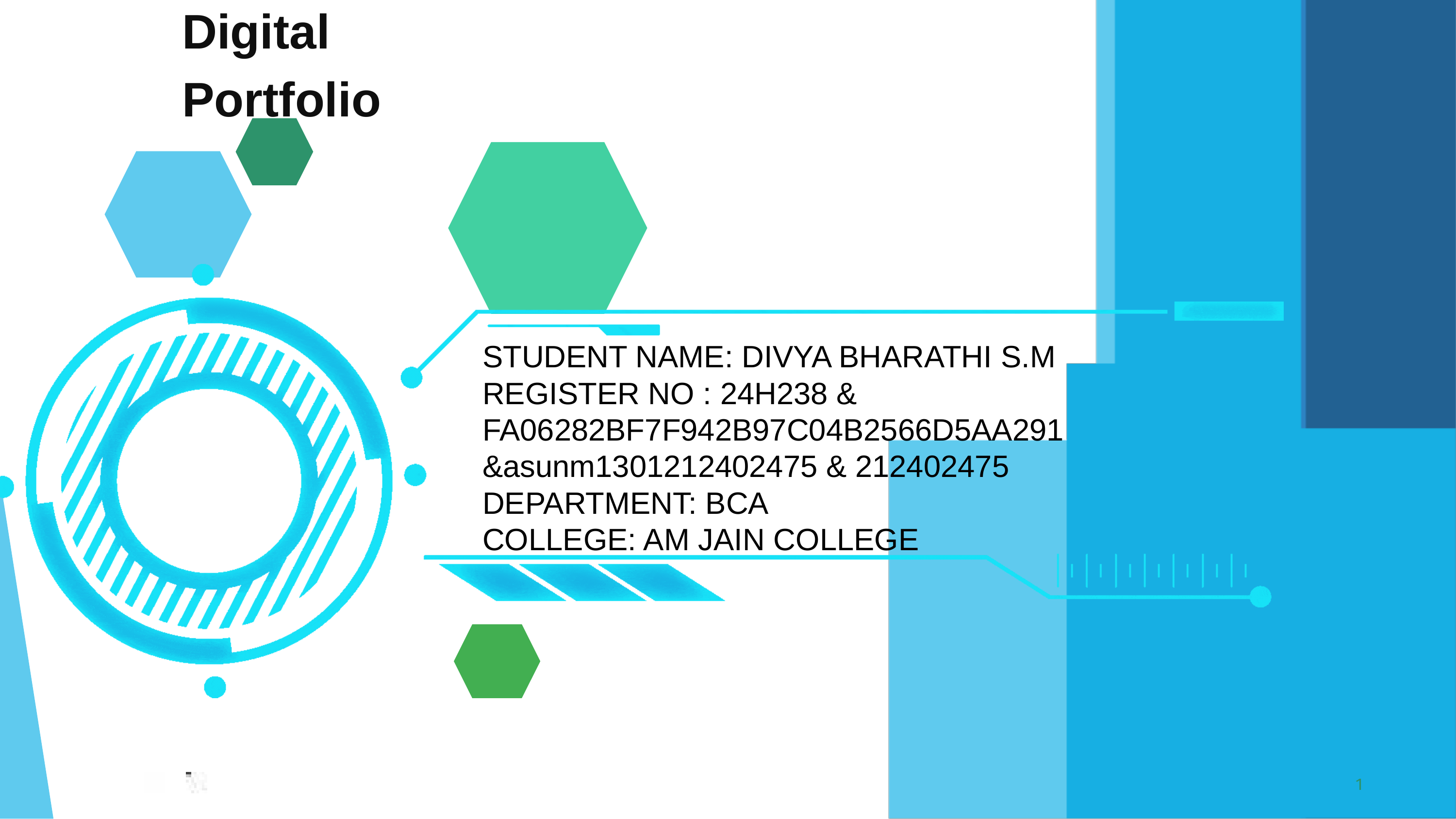

Digital Portfolio

STUDENT NAME: DIVYA BHARATHI S.M REGISTER NO : 24H238 & FA06282BF7F942B97C04B2566D5AA291 &asunm1301212402475 & 212402475
DEPARTMENT: BCA
COLLEGE: AM JAIN COLLEGE

1